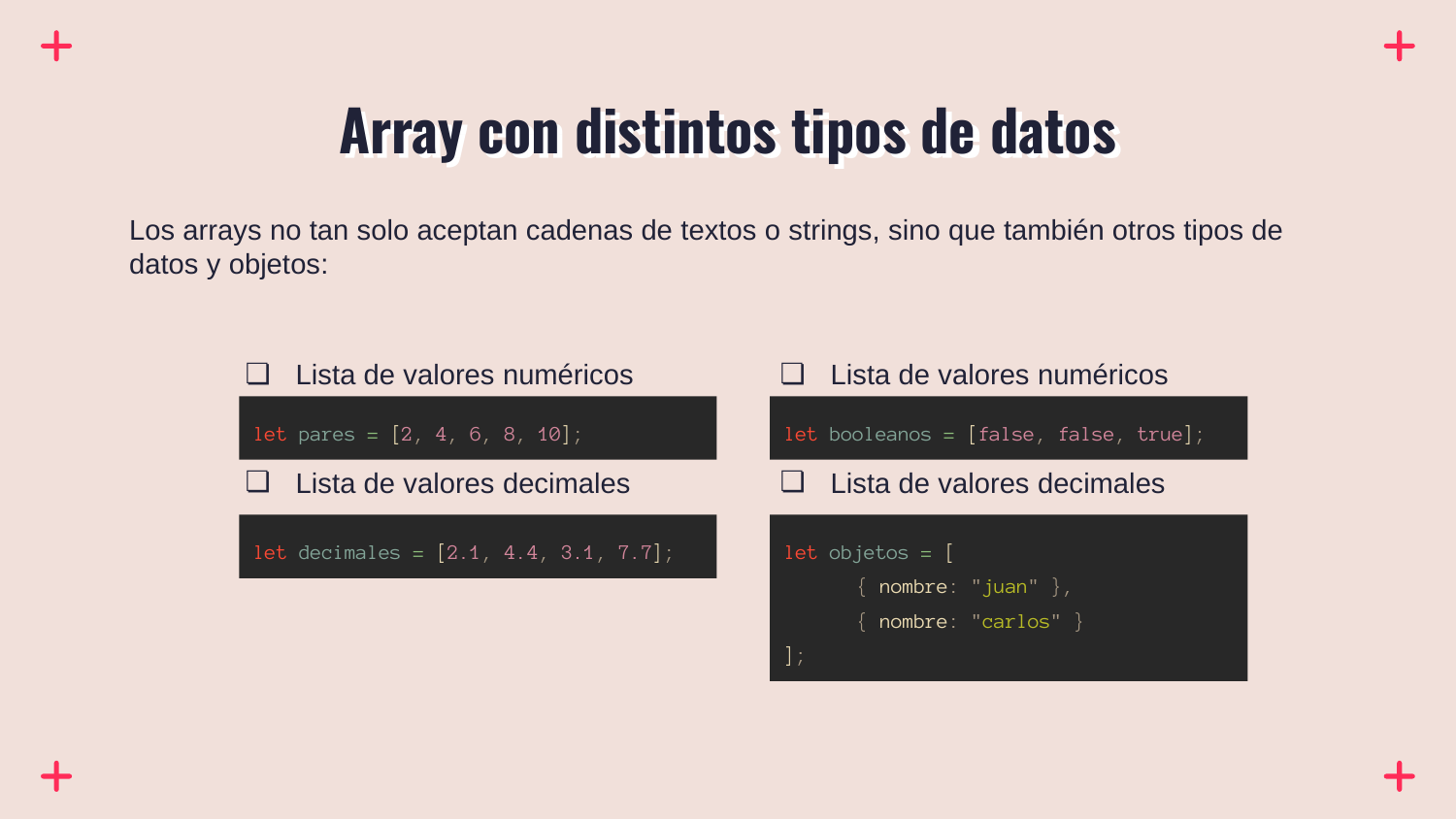

# Array con distintos tipos de datos
Los arrays no tan solo aceptan cadenas de textos o strings, sino que también otros tipos de datos y objetos:

Lista de valores numéricos

Lista de valores decimales

Lista de valores numéricos

Lista de valores decimales

let pares = [2, 4, 6, 8, 10];
let booleanos = [false, false, true];
let decimales = [2.1, 4.4, 3.1, 7.7];
let objetos = [
{ nombre: "juan" },
{ nombre: "carlos" }
];